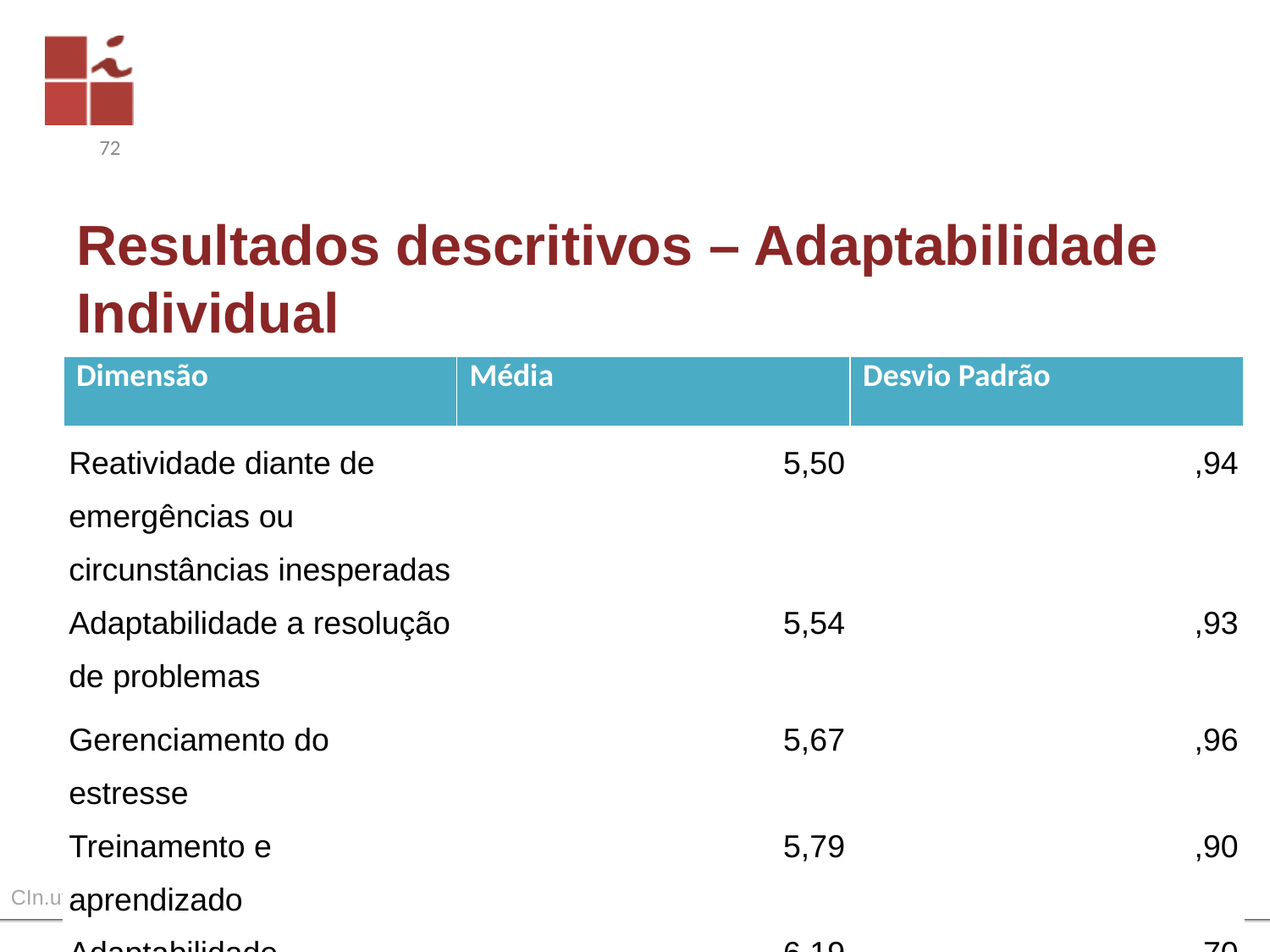

72
# Resultados descritivos – Adaptabilidade Individual
| Dimensão | Média | Desvio Padrão |
| --- | --- | --- |
| Reatividade diante de emergências ou circunstâncias inesperadas | 5,50 | ,94 |
| Adaptabilidade a resolução de problemas | 5,54 | ,93 |
| Gerenciamento do estresse | 5,67 | ,96 |
| Treinamento e aprendizado | 5,79 | ,90 |
| Adaptabilidade interpessoal | 6,19 | ,70 |